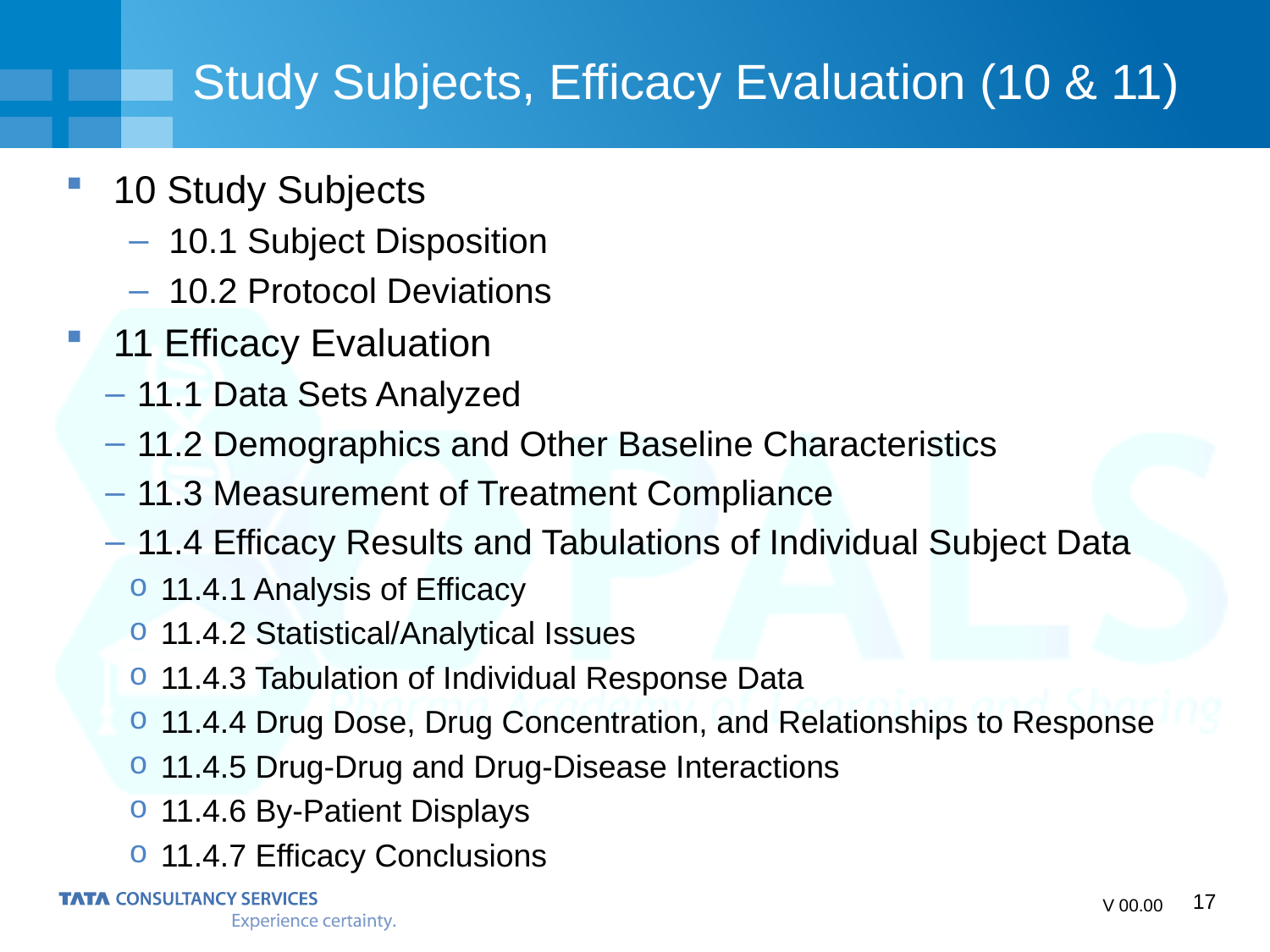

# Study Subjects, Efficacy Evaluation (10 & 11)
10 Study Subjects
10.1 Subject Disposition
10.2 Protocol Deviations
11 Efficacy Evaluation
11.1 Data Sets Analyzed
11.2 Demographics and Other Baseline Characteristics
11.3 Measurement of Treatment Compliance
11.4 Efficacy Results and Tabulations of Individual Subject Data
11.4.1 Analysis of Efficacy
11.4.2 Statistical/Analytical Issues
11.4.3 Tabulation of Individual Response Data
11.4.4 Drug Dose, Drug Concentration, and Relationships to Response
11.4.5 Drug-Drug and Drug-Disease Interactions
11.4.6 By-Patient Displays
11.4.7 Efficacy Conclusions